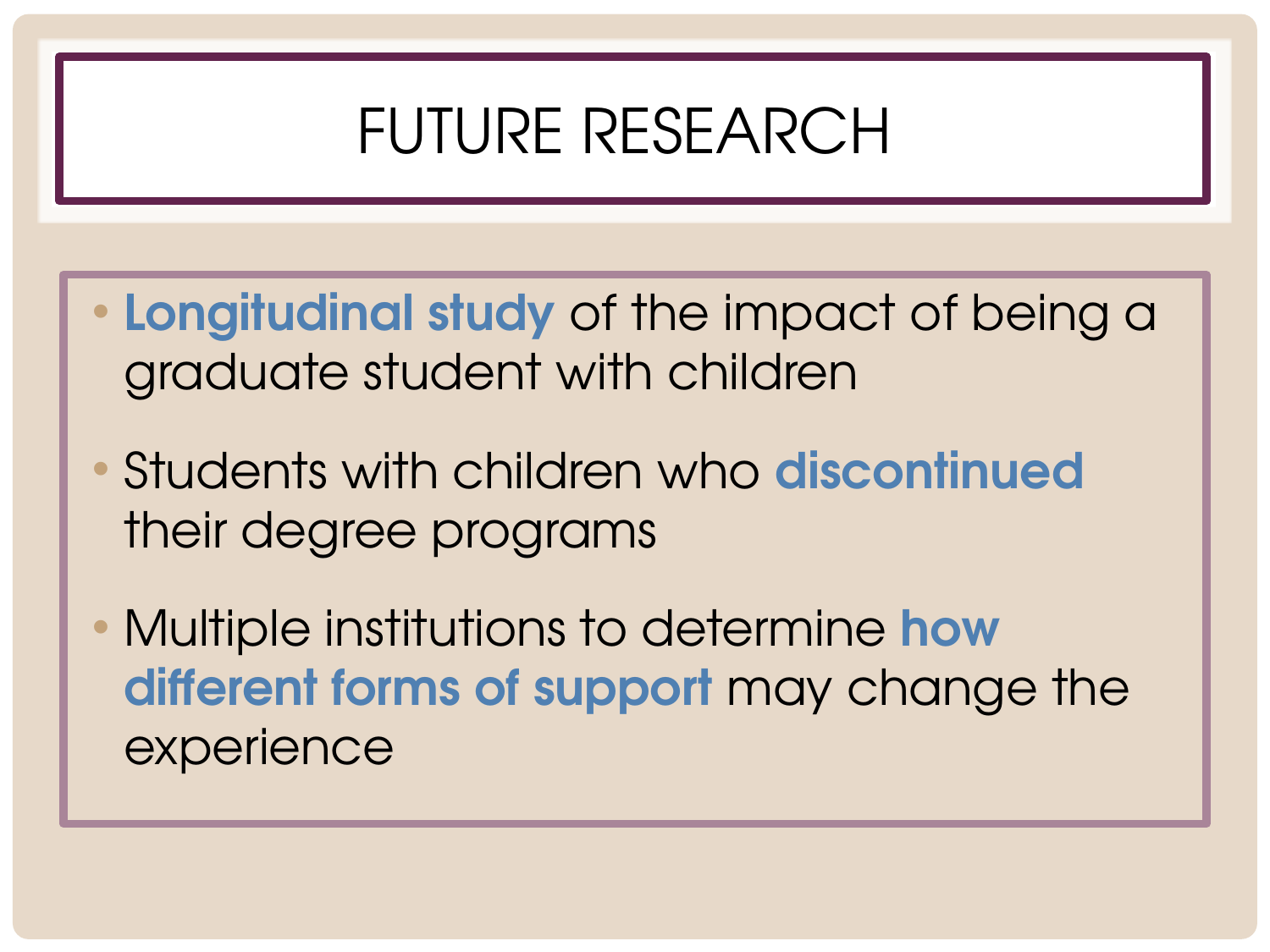

# FUTURE RESEARCH
Longitudinal study of the impact of being a graduate student with children

Students with children who discontinued their degree programs

Multiple institutions to determine how different forms of support may change the experience